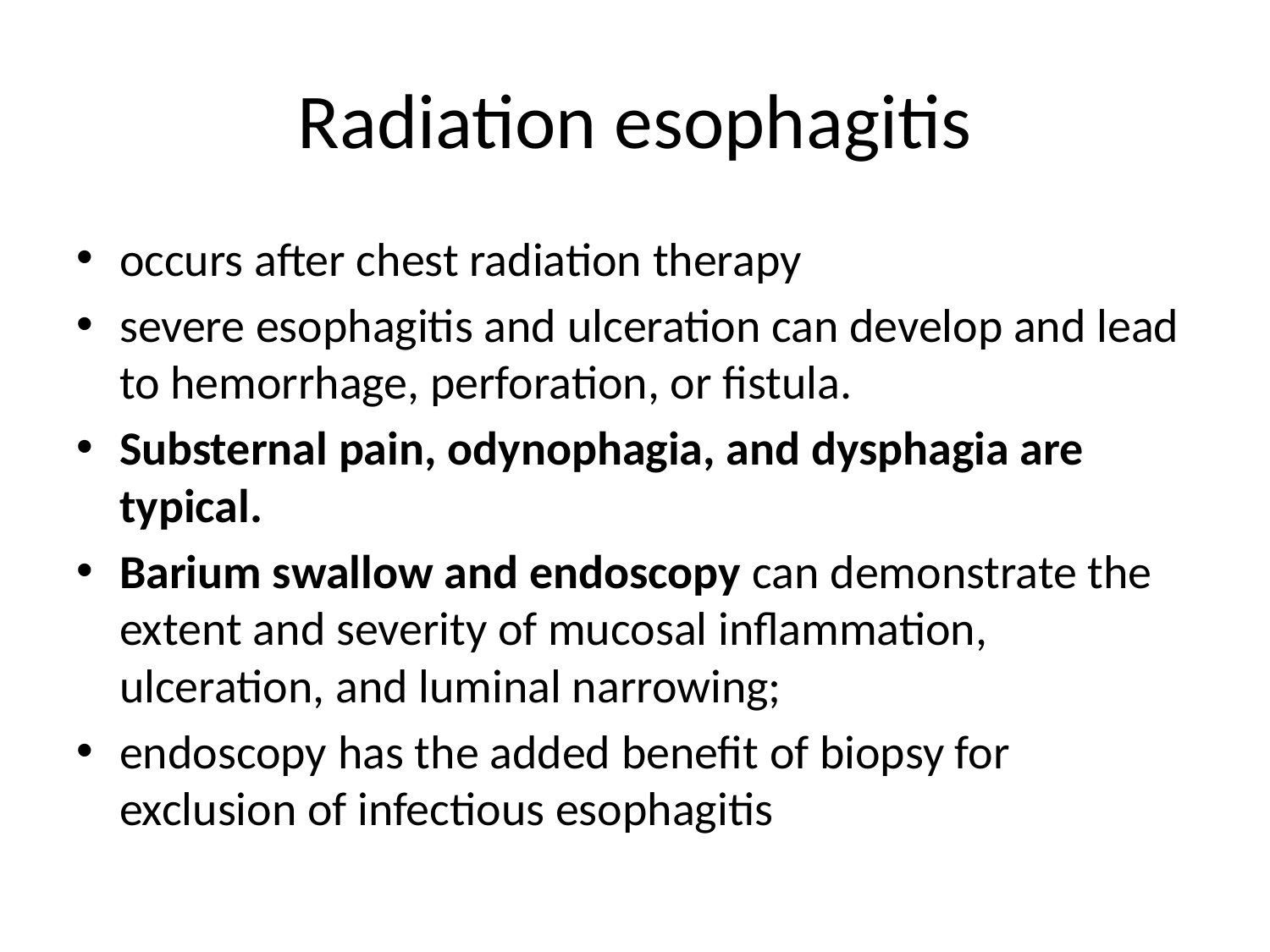

# Radiation esophagitis
occurs after chest radiation therapy
severe esophagitis and ulceration can develop and lead to hemorrhage, perforation, or fistula.
Substernal pain, odynophagia, and dysphagia are typical.
Barium swallow and endoscopy can demonstrate the extent and severity of mucosal inflammation, ulceration, and luminal narrowing;
endoscopy has the added benefit of biopsy for exclusion of infectious esophagitis